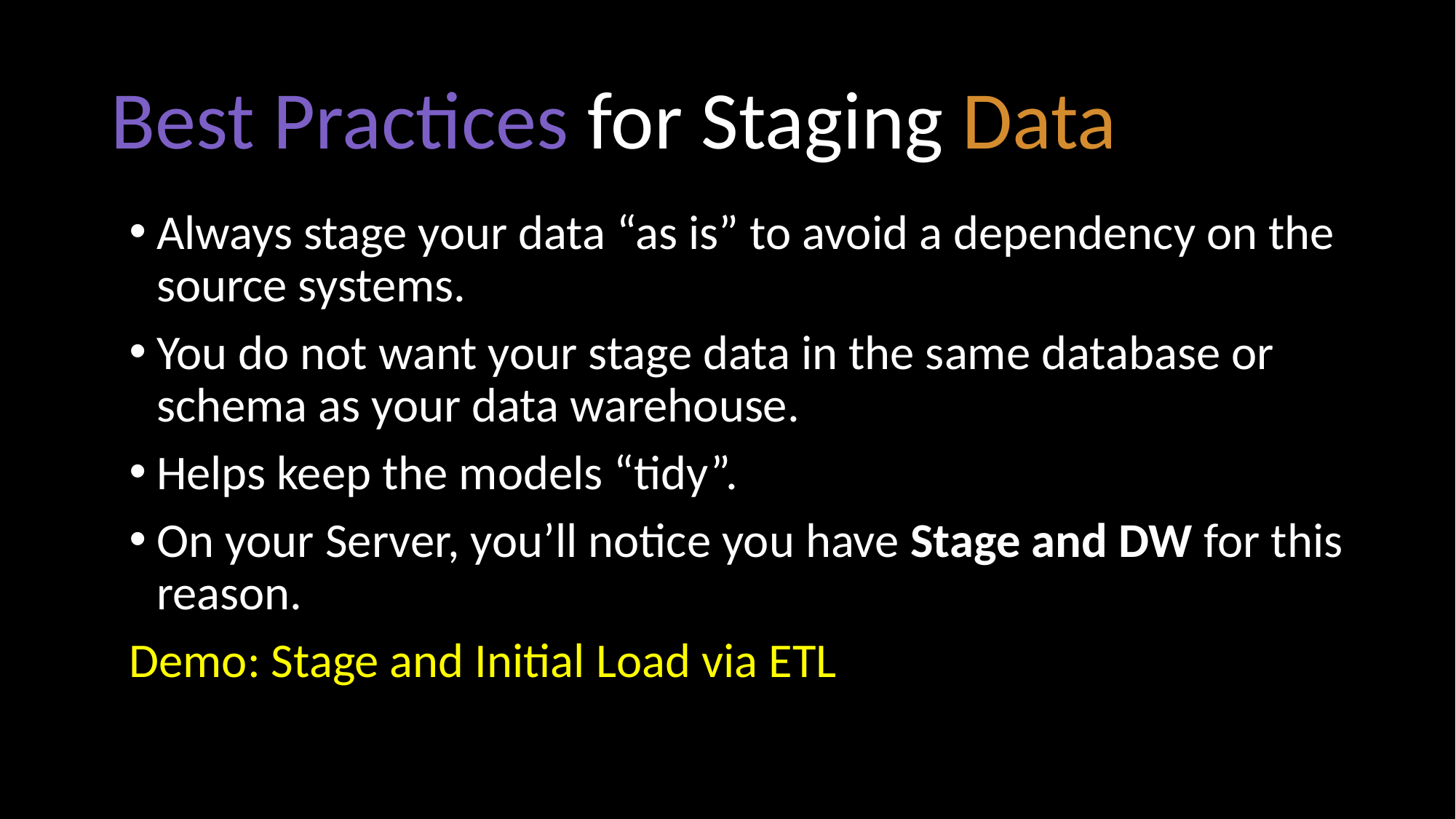

# Best Practices for Staging Data
Always stage your data “as is” to avoid a dependency on the source systems.
You do not want your stage data in the same database or schema as your data warehouse.
Helps keep the models “tidy”.
On your Server, you’ll notice you have Stage and DW for this reason.
Demo: Stage and Initial Load via ETL